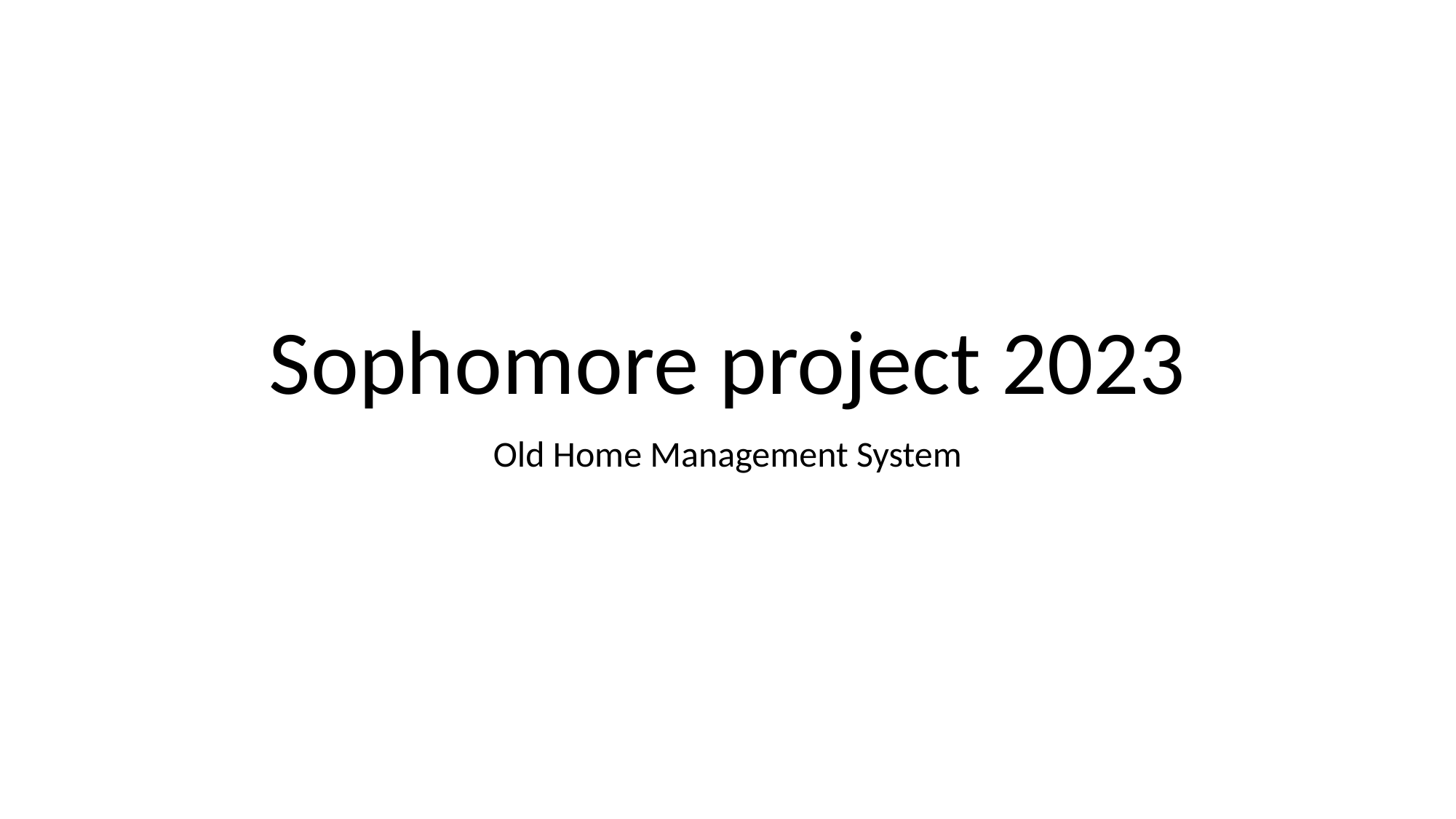

# Sophomore project 2023
Old Home Management System